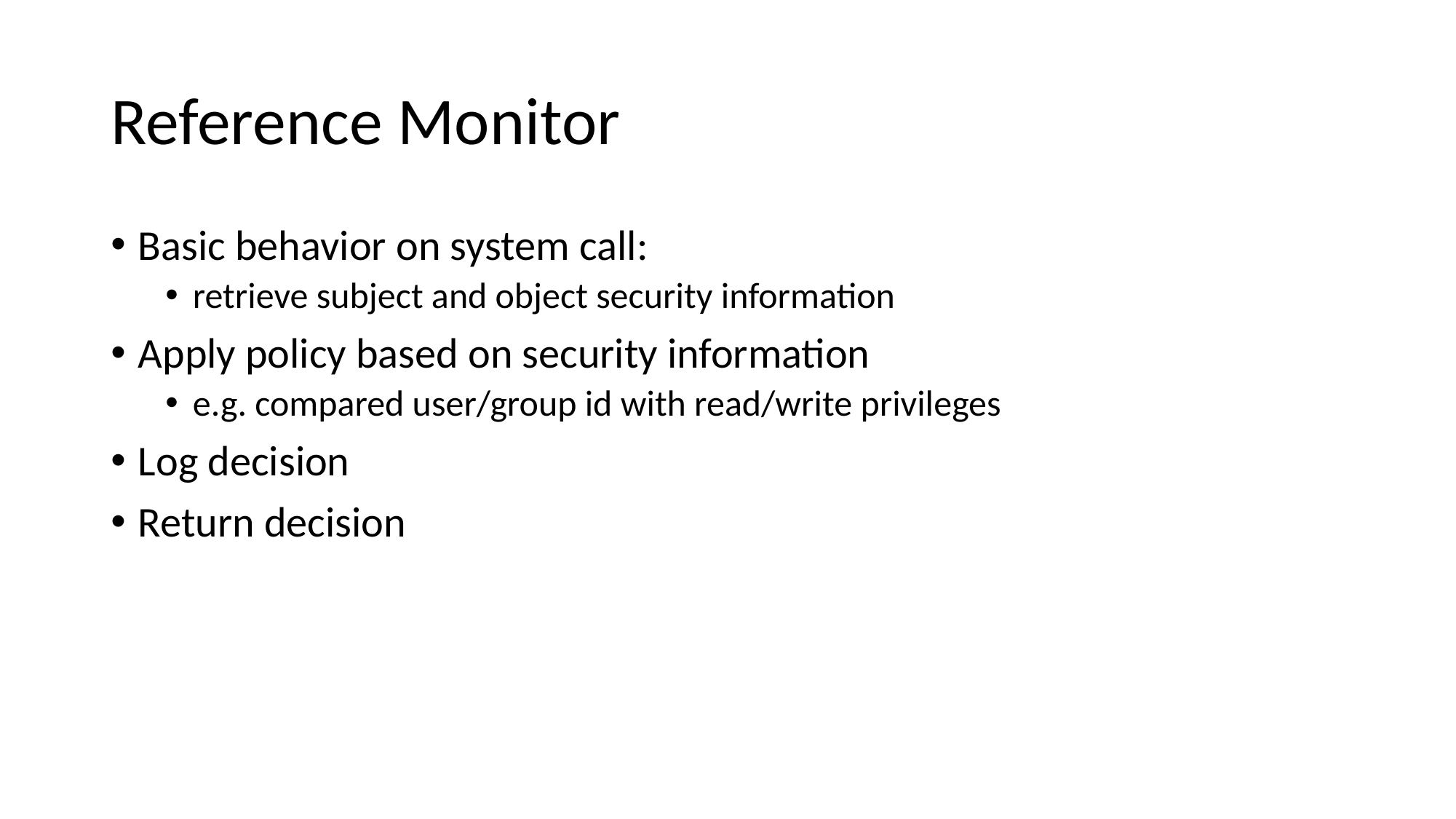

# Reference Monitor
Basic behavior on system call:
retrieve subject and object security information
Apply policy based on security information
e.g. compared user/group id with read/write privileges
Log decision
Return decision